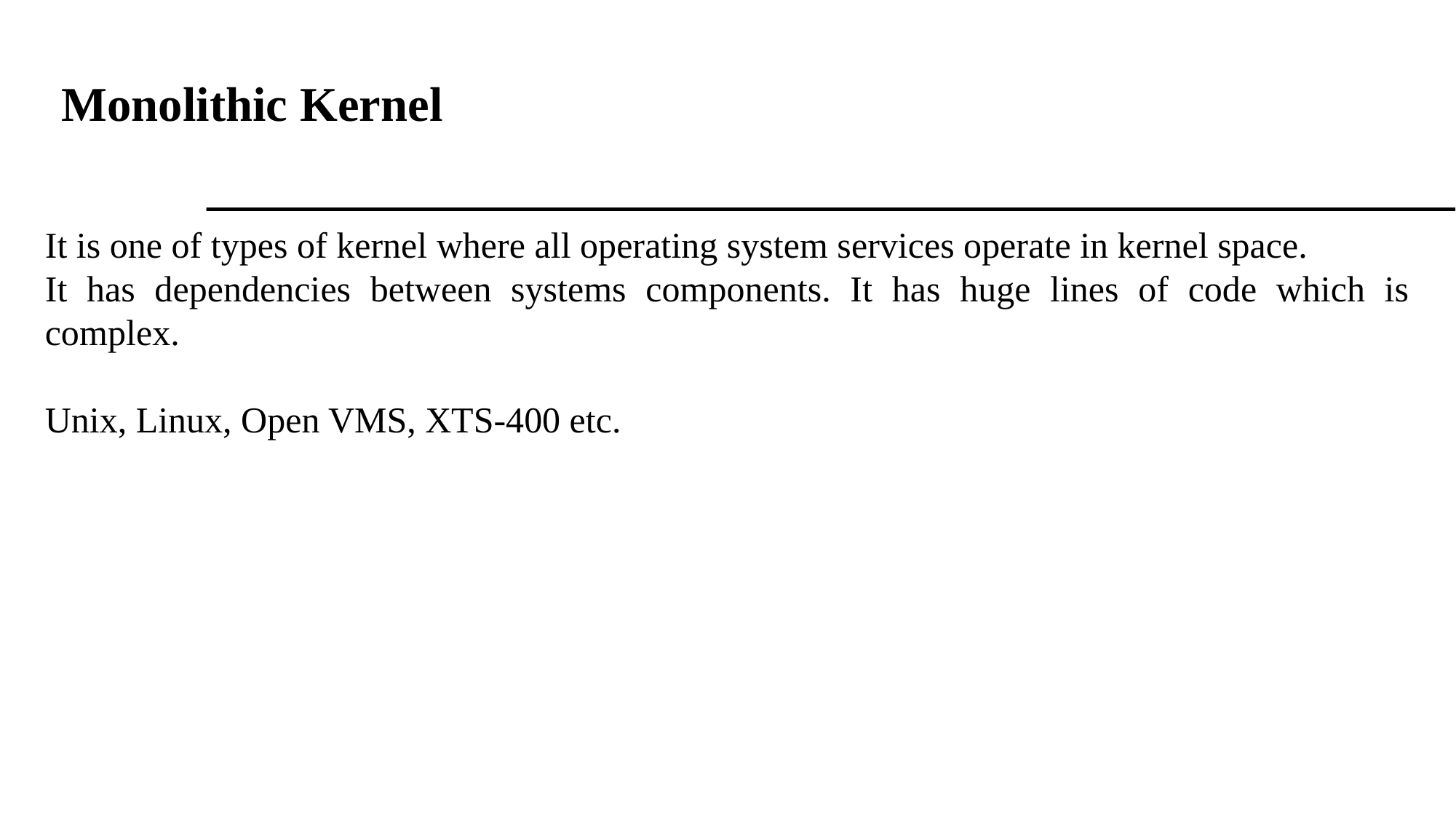

# Monolithic Kernel
It is one of types of kernel where all operating system services operate in kernel space.
It has dependencies between systems components. It has huge lines of code which is complex.

Unix, Linux, Open VMS, XTS-400 etc.